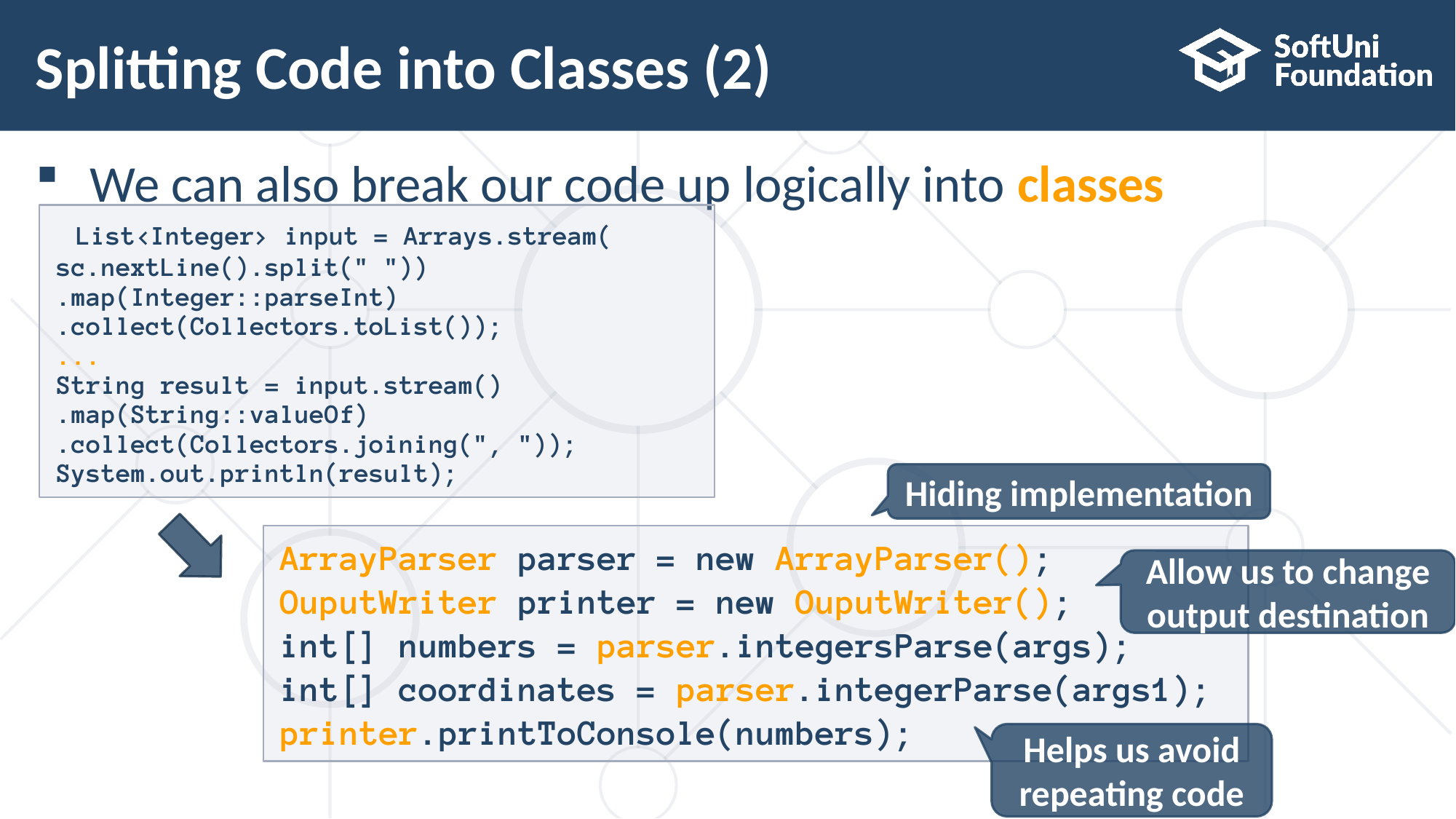

# Splitting Code into Classes (2)
We can also break our code up logically into classes

 List<Integer> input = Arrays.stream(
sc.nextLine().split(" "))
.map(Integer::parseInt)
.collect(Collectors.toList());
...
String result = input.stream()
.map(String::valueOf)
.collect(Collectors.joining(", "));
System.out.println(result);
Hiding implementation

ArrayParser parser = new ArrayParser();
OuputWriter printer = new OuputWriter();
int[] numbers = parser.integersParse(args);
int[] coordinates = parser.integerParse(args1);
printer.printToConsole(numbers);
Allow us to change output destination
Helps us avoid repeating code
12